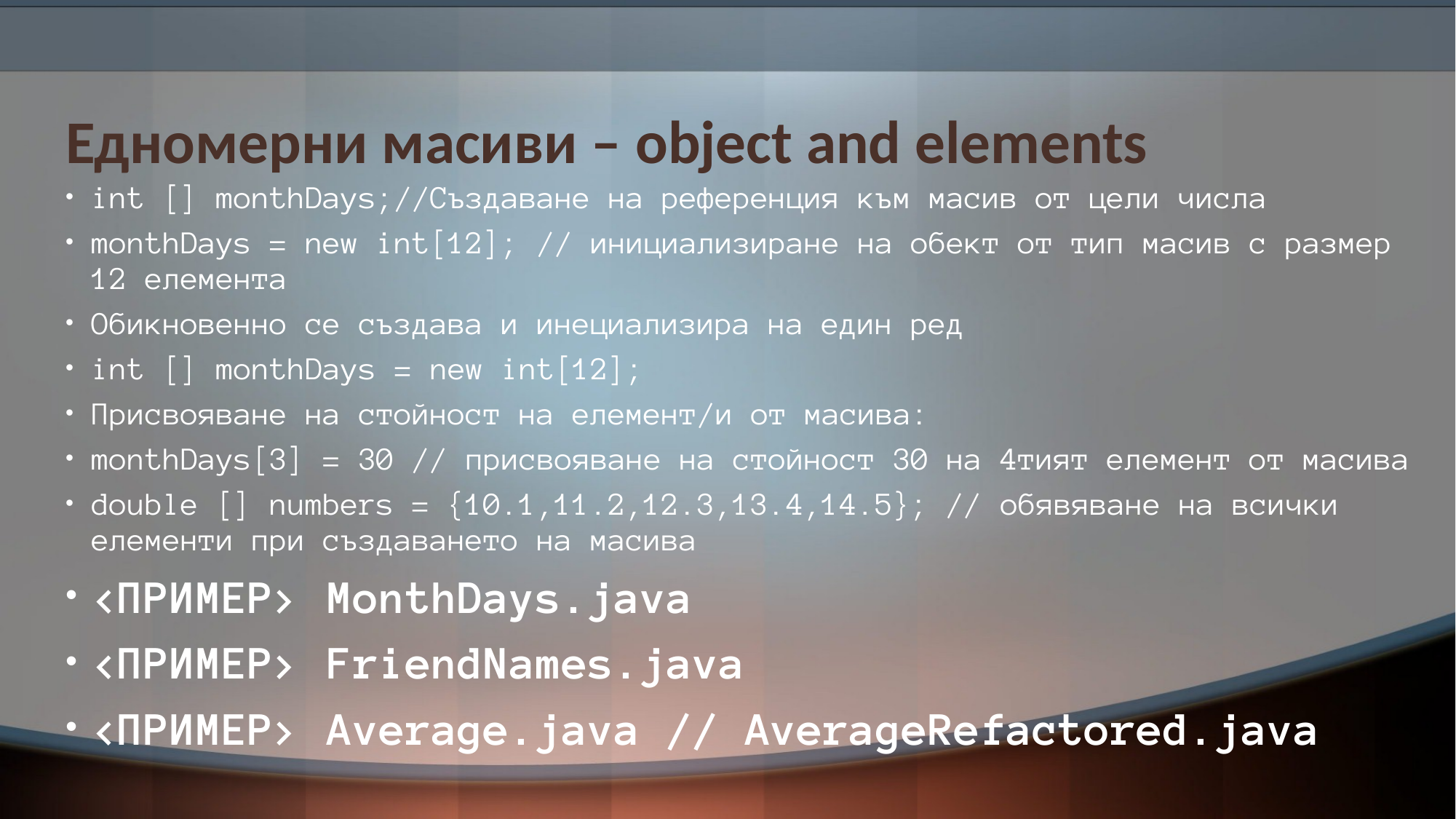

# Едномерни масиви – object and elements
int [] monthDays;//Създаване на референция към масив от цели числа
monthDays = new int[12]; // инициализиране на обект от тип масив с размер 12 елемента
Обикновенно се създава и инециализира на един ред
int [] monthDays = new int[12];
Присвояване на стойност на елемент/и от масива:
monthDays[3] = 30 // присвояване на стойност 30 на 4тият елемент от масива
double [] numbers = {10.1,11.2,12.3,13.4,14.5}; // обявяване на всички елементи при създаването на масива
<ПРИМЕР> MonthDays.java
<ПРИМЕР> FriendNames.java
<ПРИМЕР> Average.java // AverageRefactored.java